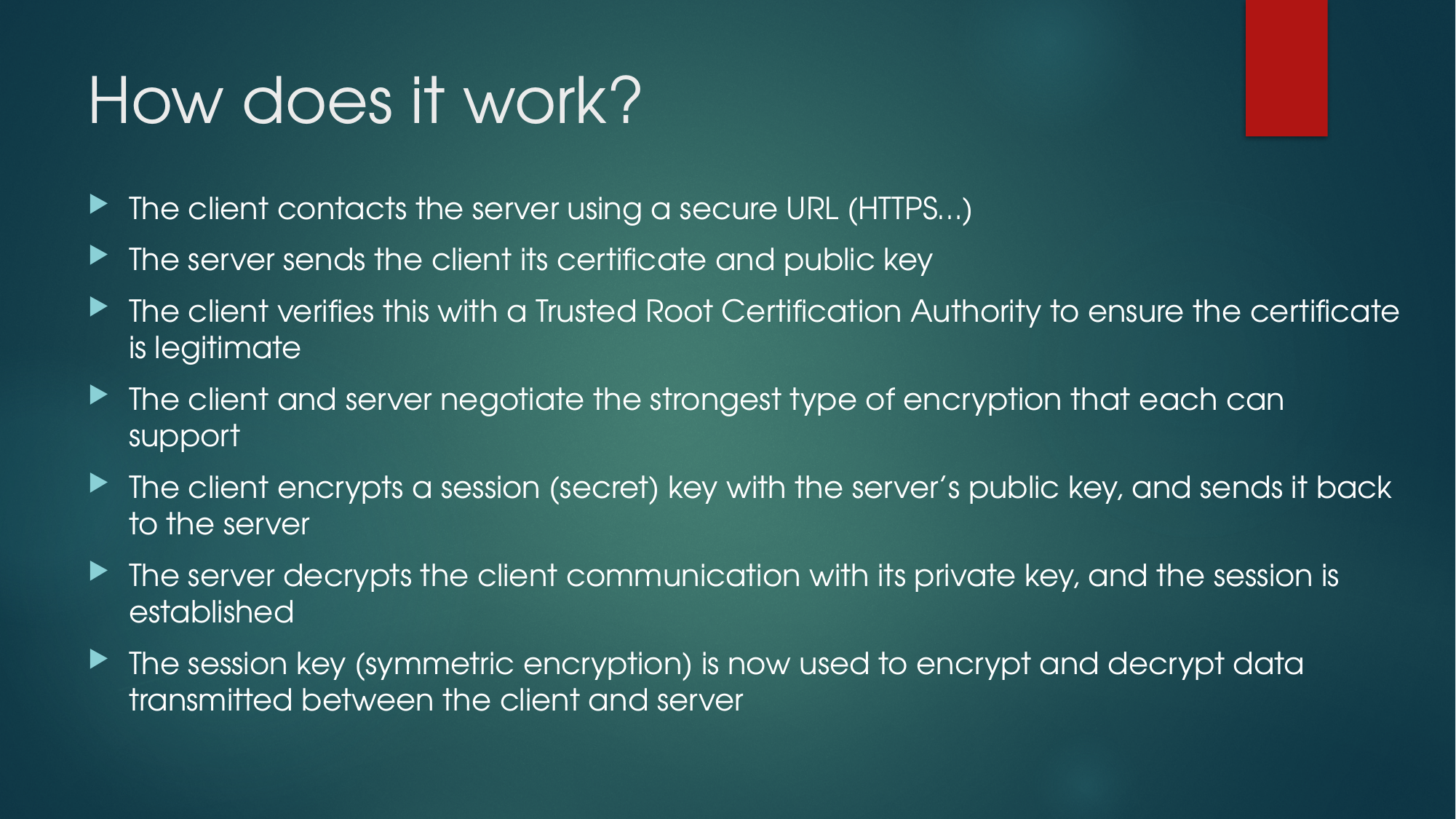

How does it work?
The client contacts the server using a secure URL (HTTPS…)
The server sends the client its certificate and public key
The client verifies this with a Trusted Root Certification Authority to ensure the certificate is legitimate
The client and server negotiate the strongest type of encryption that each can support
The client encrypts a session (secret) key with the server’s public key, and sends it back to the server
The server decrypts the client communication with its private key, and the session is established
The session key (symmetric encryption) is now used to encrypt and decrypt data transmitted between the client and server